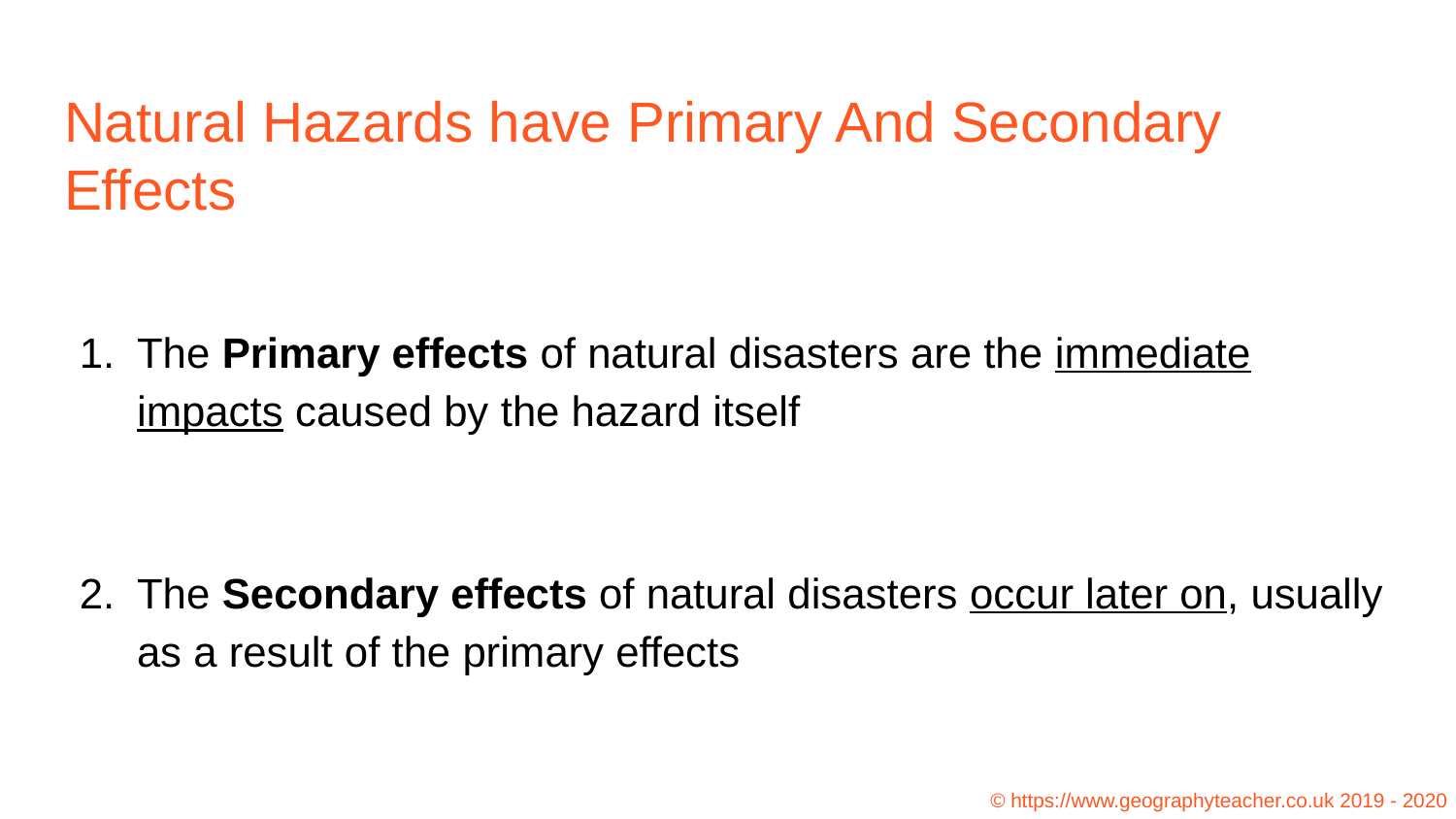

# Natural Hazards have Primary And Secondary Effects
The Primary effects of natural disasters are the immediate impacts caused by the hazard itself

The Secondary effects of natural disasters occur later on, usually as a result of the primary effects